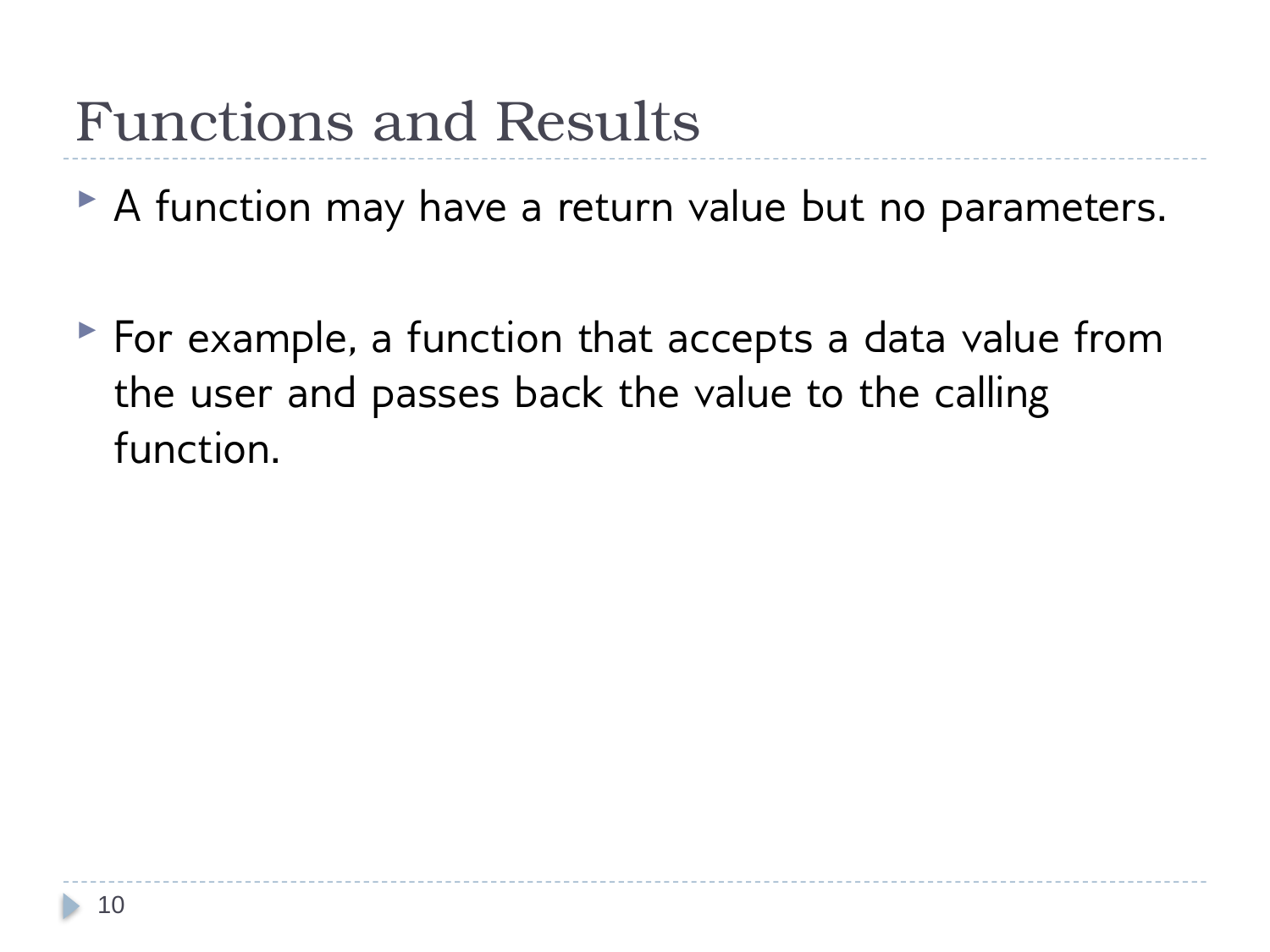

# Functions and Results
A function may have a return value but no parameters.

For example, a function that accepts a data value from  the user and passes back the value to the calling function.

10